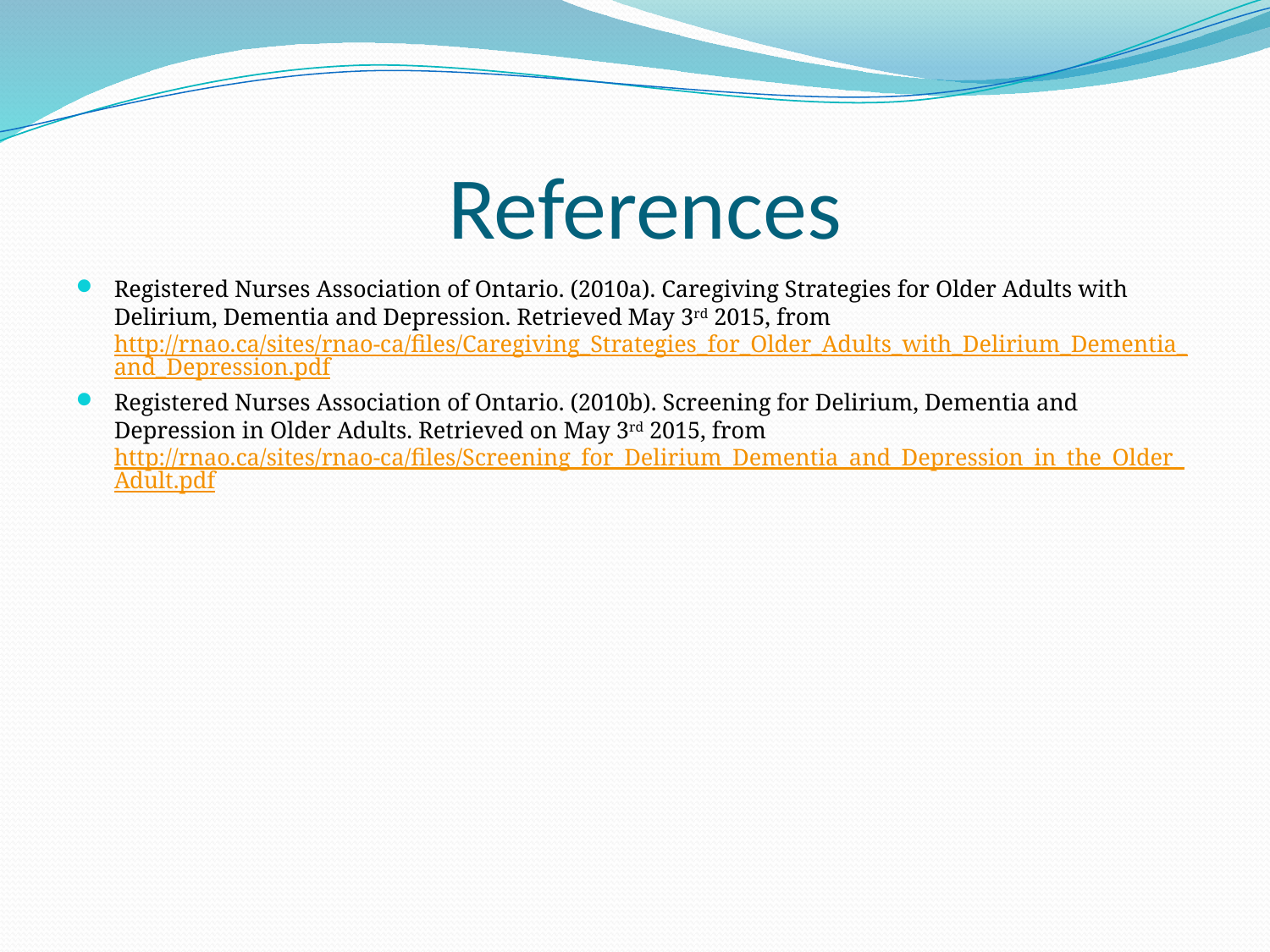

# References
Registered Nurses Association of Ontario. (2010a). Caregiving Strategies for Older Adults with Delirium, Dementia and Depression. Retrieved May 3rd 2015, from http://rnao.ca/sites/rnao-ca/files/Caregiving_Strategies_for_Older_Adults_with_Delirium_Dementia_and_Depression.pdf
Registered Nurses Association of Ontario. (2010b). Screening for Delirium, Dementia and Depression in Older Adults. Retrieved on May 3rd 2015, from http://rnao.ca/sites/rnao-ca/files/Screening_for_Delirium_Dementia_and_Depression_in_the_Older_Adult.pdf